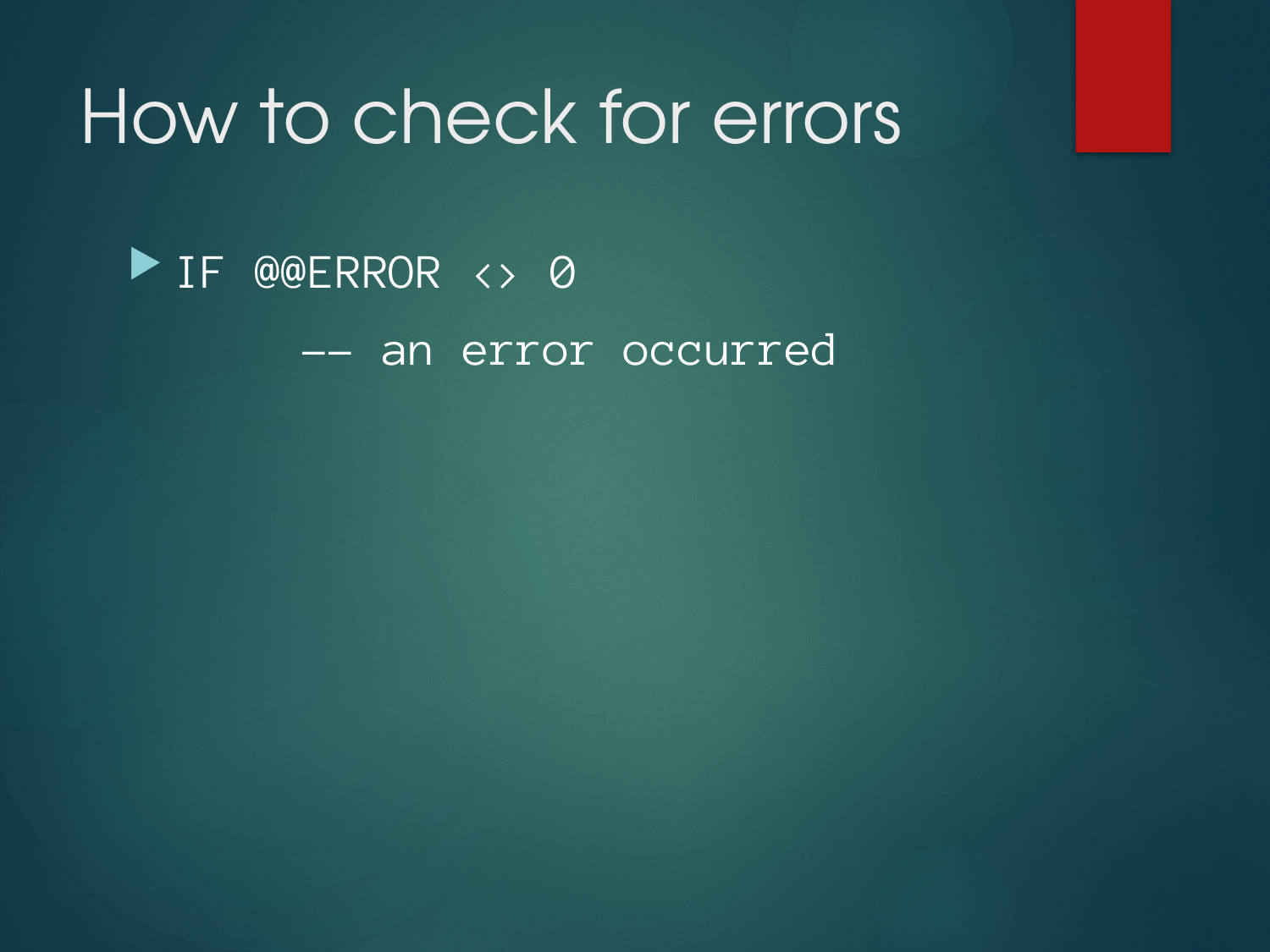

# How to check for errors
IF @@ERROR <> 0
		-- an error occurred